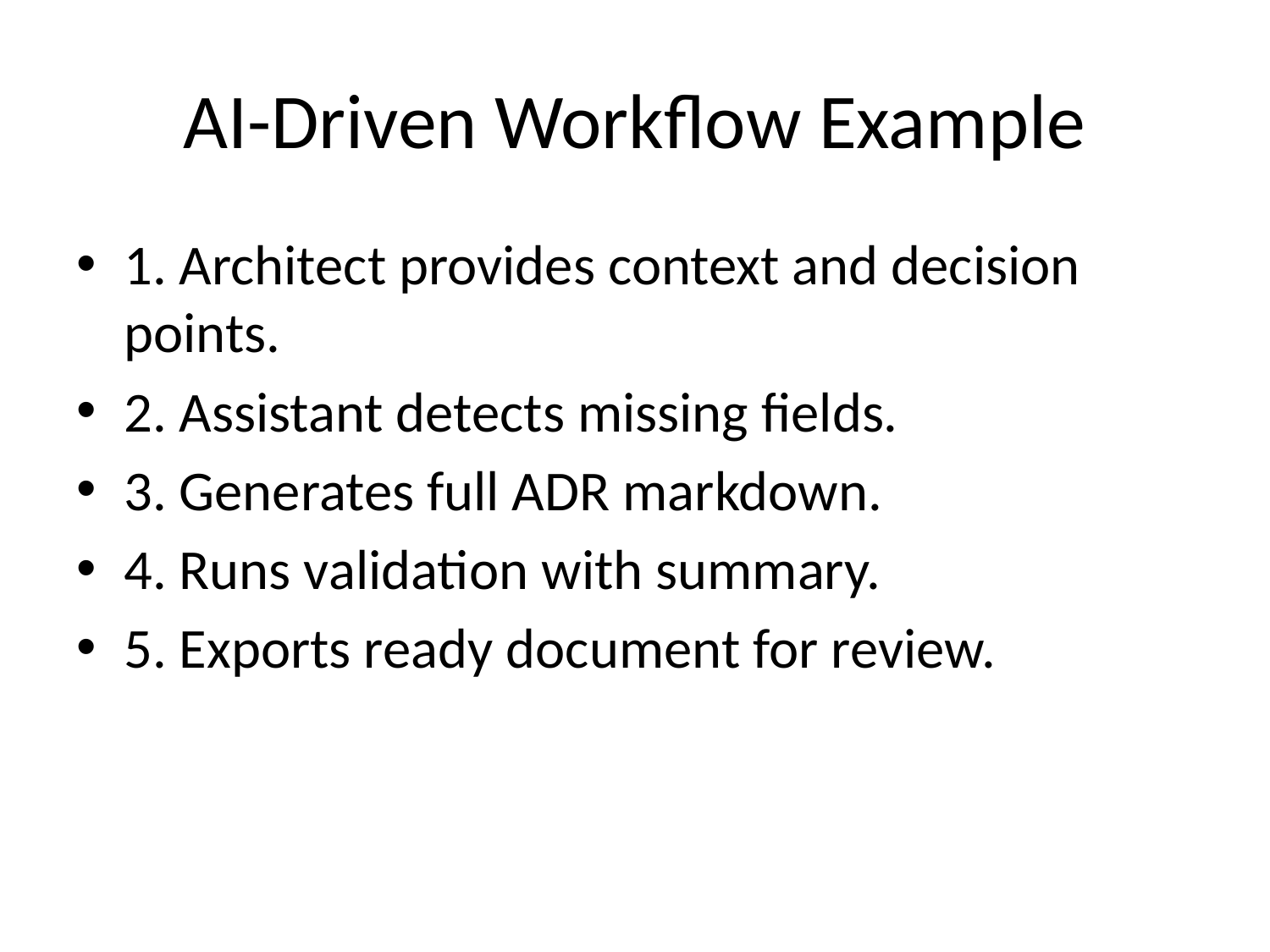

# AI-Driven Workflow Example
1. Architect provides context and decision points.
2. Assistant detects missing fields.
3. Generates full ADR markdown.
4. Runs validation with summary.
5. Exports ready document for review.